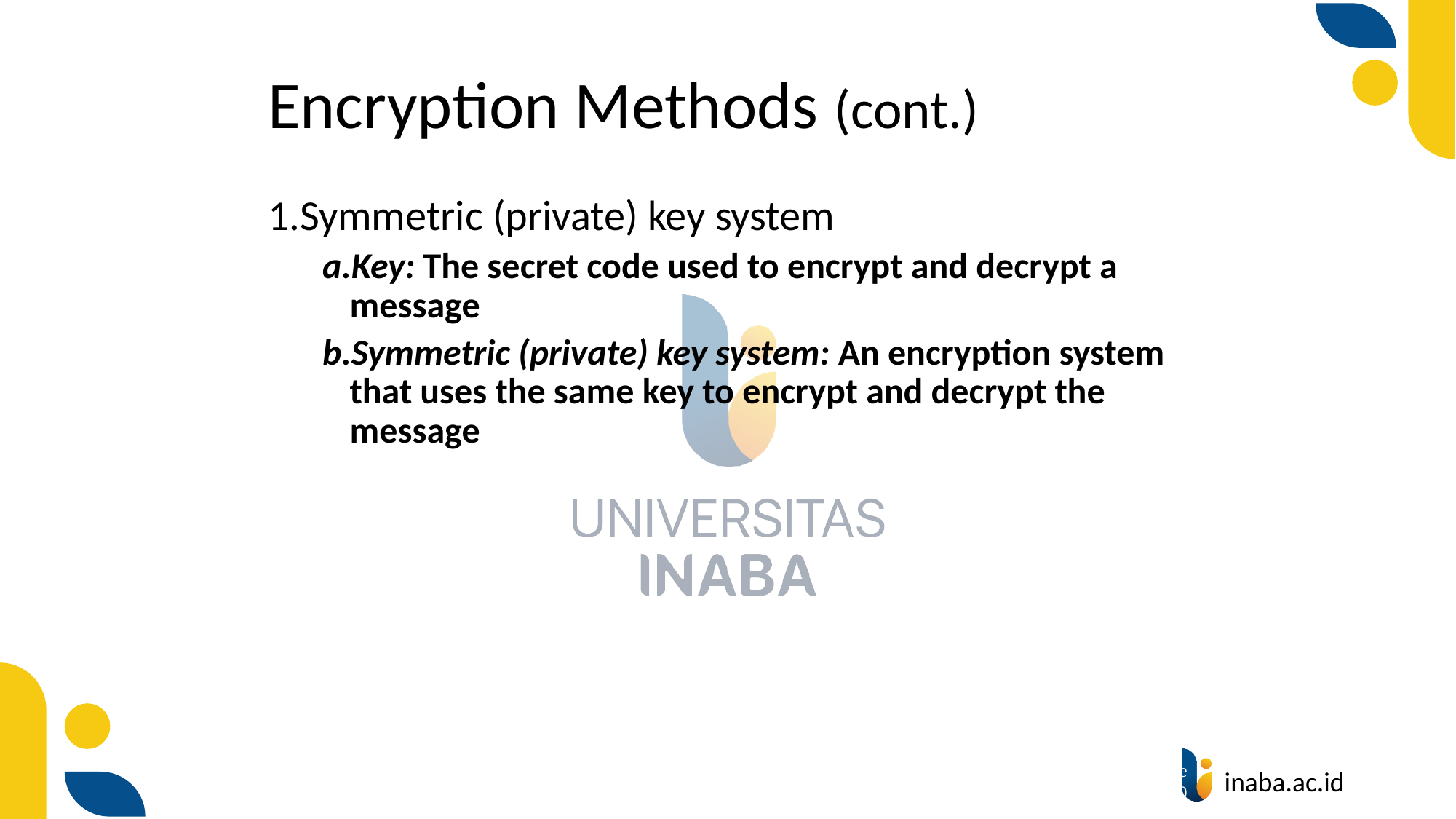

# Encryption Methods (cont.)
Symmetric (private) key system
Key: The secret code used to encrypt and decrypt a message
Symmetric (private) key system: An encryption system that uses the same key to encrypt and decrypt the message
68
© Prentice Hall 2020